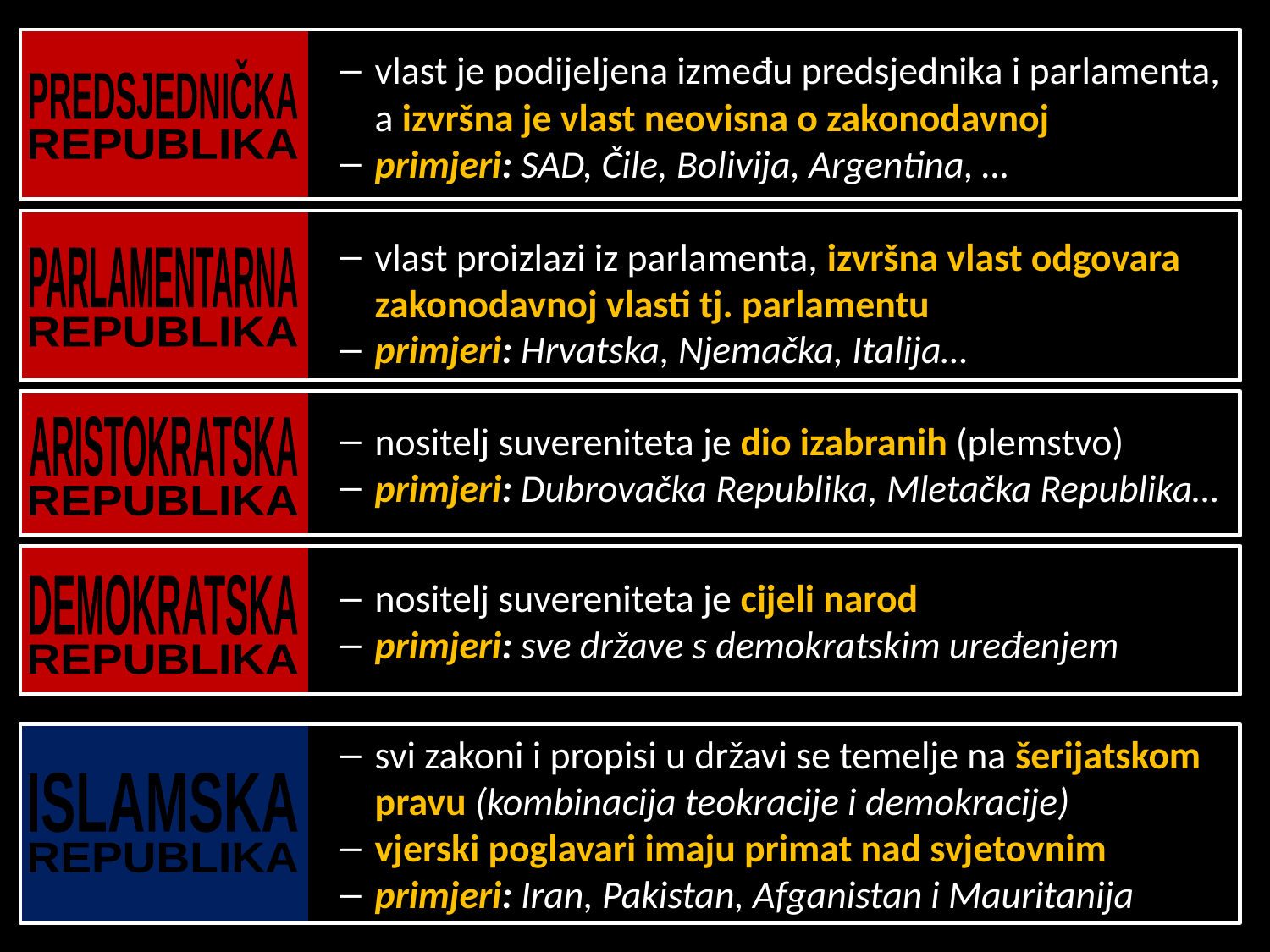

PREDSJEDNIČKA
REPUBLIKA

vlast je podijeljena između predsjednika i parlamenta, a izvršna je vlast neovisna o zakonodavnoj
primjeri: SAD, Čile, Bolivija, Argentina, …

PARLAMENTARNA
REPUBLIKA

vlast proizlazi iz parlamenta, izvršna vlast odgovara zakonodavnoj vlasti tj. parlamentu
primjeri: Hrvatska, Njemačka, Italija…

ARISTOKRATSKA
REPUBLIKA

nositelj suvereniteta je dio izabranih (plemstvo)
primjeri: Dubrovačka Republika, Mletačka Republika…

DEMOKRATSKA
REPUBLIKA

nositelj suvereniteta je cijeli narod
primjeri: sve države s demokratskim uređenjem

ISLAMSKA
REPUBLIKA

svi zakoni i propisi u državi se temelje na šerijatskom pravu (kombinacija teokracije i demokracije)
vjerski poglavari imaju primat nad svjetovnim
primjeri: Iran, Pakistan, Afganistan i Mauritanija